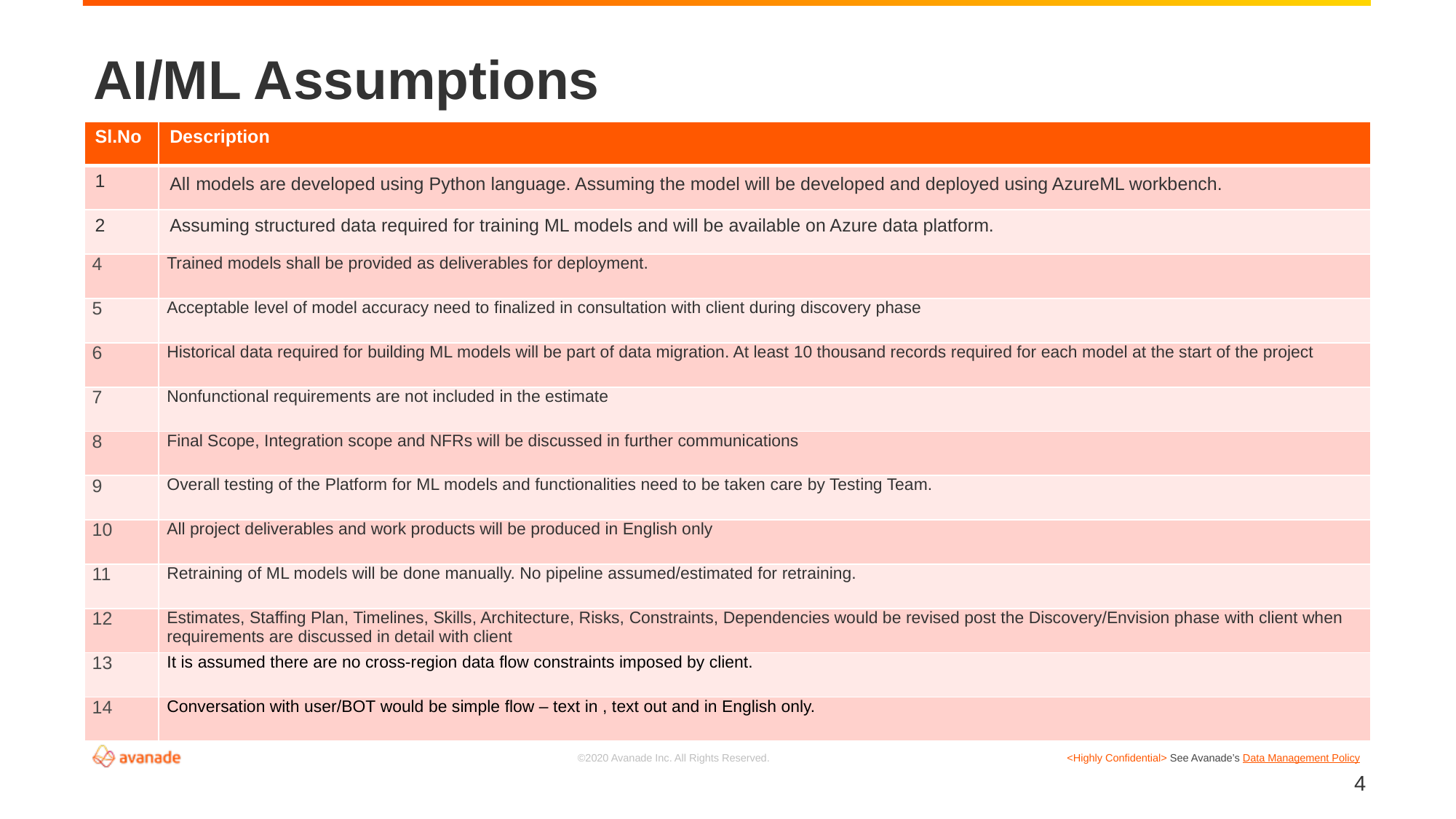

# AI/ML Assumptions
| Sl.No | Description |
| --- | --- |
| 1 | All models are developed using Python language. Assuming the model will be developed and deployed using AzureML workbench. |
| 2 | Assuming structured data required for training ML models and will be available on Azure data platform. |
| 4 | Trained models shall be provided as deliverables for deployment. |
| 5 | Acceptable level of model accuracy need to finalized in consultation with client during discovery phase |
| 6 | Historical data required for building ML models will be part of data migration. At least 10 thousand records required for each model at the start of the project |
| 7 | Nonfunctional requirements are not included in the estimate |
| 8 | Final Scope, Integration scope and NFRs will be discussed in further communications |
| 9 | Overall testing of the Platform for ML models and functionalities need to be taken care by Testing Team. |
| 10 | All project deliverables and work products will be produced in English only |
| 11 | Retraining of ML models will be done manually. No pipeline assumed/estimated for retraining. |
| 12 | Estimates, Staffing Plan, Timelines, Skills, Architecture, Risks, Constraints, Dependencies would be revised post the Discovery/Envision phase with client when requirements are discussed in detail with client |
| 13 | It is assumed there are no cross-region data flow constraints imposed by client. |
| 14 | Conversation with user/BOT would be simple flow – text in , text out and in English only. |
4